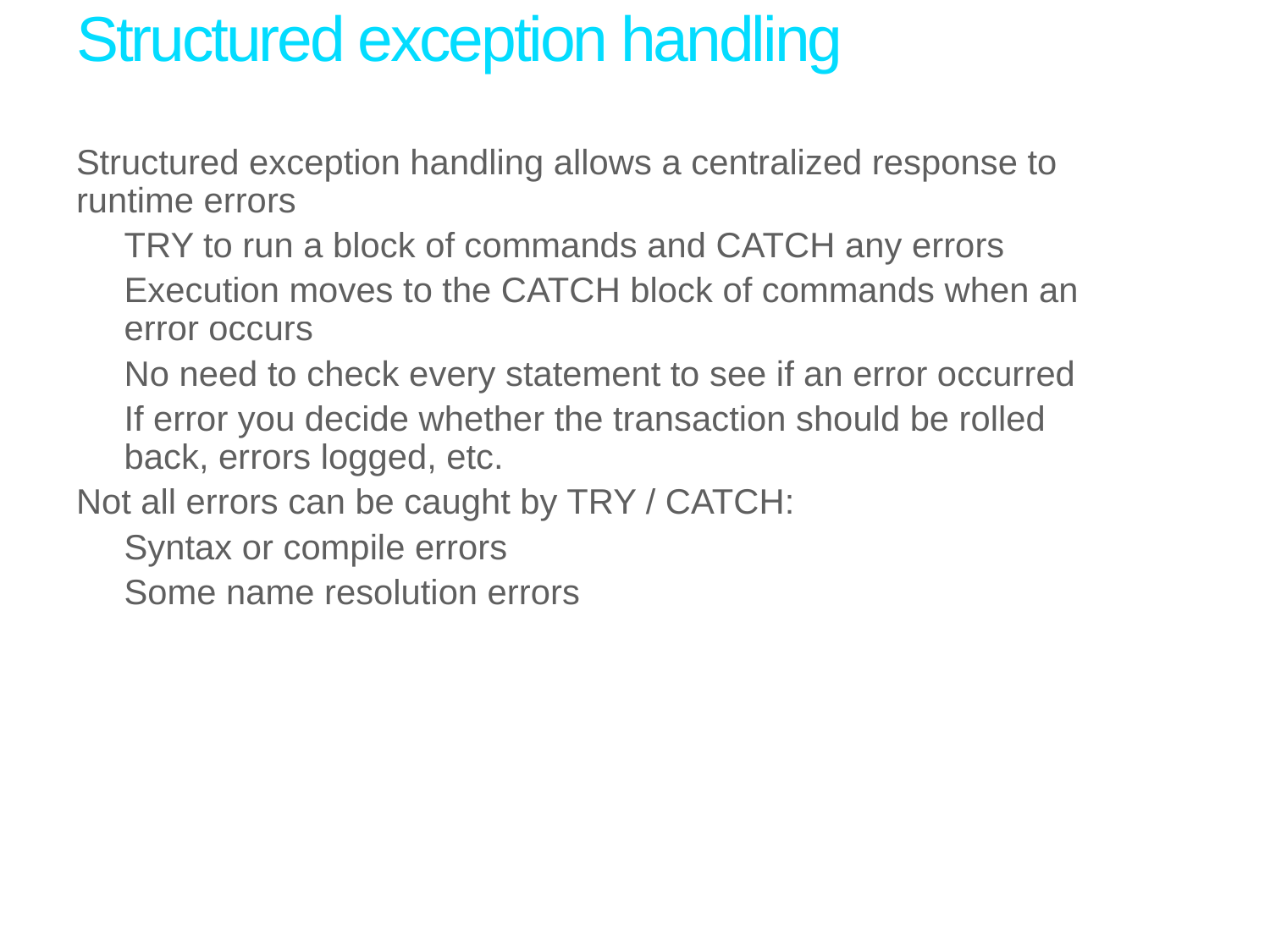

# Structured exception handling
Structured exception handling allows a centralized response to runtime errors
TRY to run a block of commands and CATCH any errors
Execution moves to the CATCH block of commands when an error occurs
No need to check every statement to see if an error occurred
If error you decide whether the transaction should be rolled back, errors logged, etc.
Not all errors can be caught by TRY / CATCH:
Syntax or compile errors
Some name resolution errors